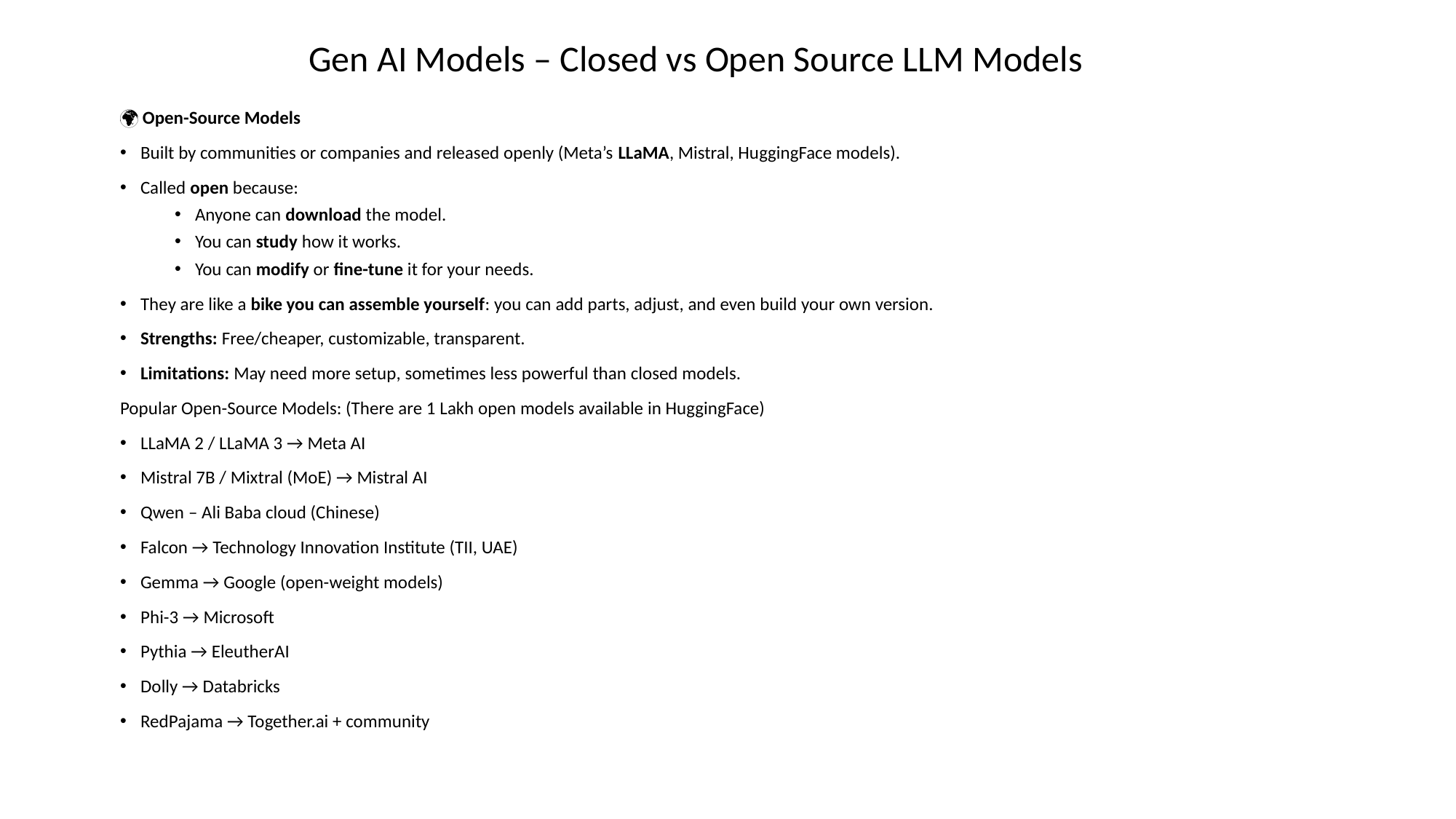

# Gen AI Models – Closed vs Open Source LLM Models
🌍 Open-Source Models
Built by communities or companies and released openly (Meta’s LLaMA, Mistral, HuggingFace models).
Called open because:
Anyone can download the model.
You can study how it works.
You can modify or fine-tune it for your needs.
They are like a bike you can assemble yourself: you can add parts, adjust, and even build your own version.
Strengths: Free/cheaper, customizable, transparent.
Limitations: May need more setup, sometimes less powerful than closed models.
Popular Open-Source Models: (There are 1 Lakh open models available in HuggingFace)
LLaMA 2 / LLaMA 3 → Meta AI
Mistral 7B / Mixtral (MoE) → Mistral AI
Qwen – Ali Baba cloud (Chinese)
Falcon → Technology Innovation Institute (TII, UAE)
Gemma → Google (open-weight models)
Phi-3 → Microsoft
Pythia → EleutherAI
Dolly → Databricks
RedPajama → Together.ai + community